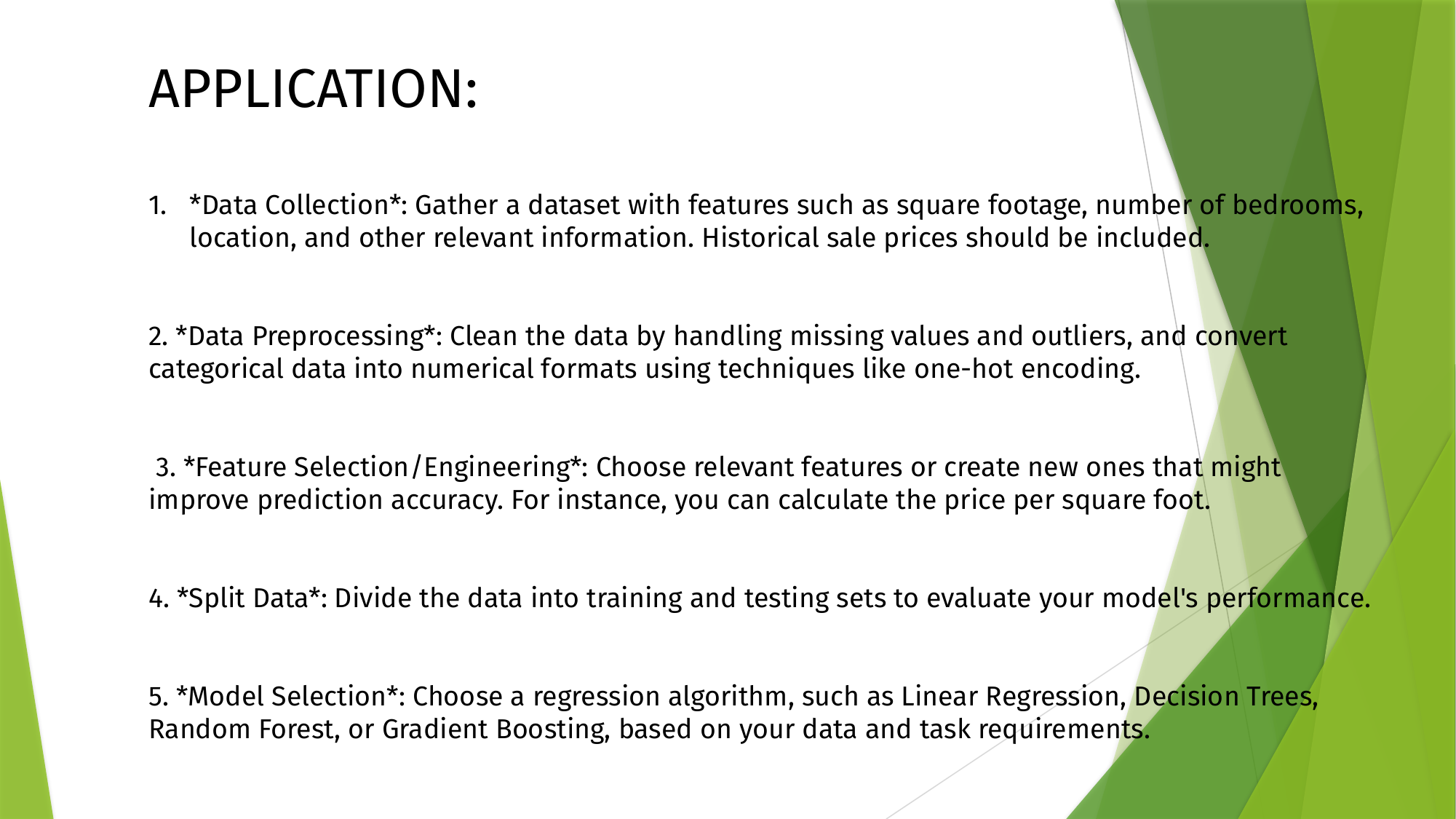

APPLICATION:
*Data Collection*: Gather a dataset with features such as square footage, number of bedrooms, location, and other relevant information. Historical sale prices should be included.

2. *Data Preprocessing*: Clean the data by handling missing values and outliers, and convert categorical data into numerical formats using techniques like one-hot encoding.

 3. *Feature Selection/Engineering*: Choose relevant features or create new ones that might improve prediction accuracy. For instance, you can calculate the price per square foot.

4. *Split Data*: Divide the data into training and testing sets to evaluate your model's performance.

5. *Model Selection*: Choose a regression algorithm, such as Linear Regression, Decision Trees, Random Forest, or Gradient Boosting, based on your data and task requirements.